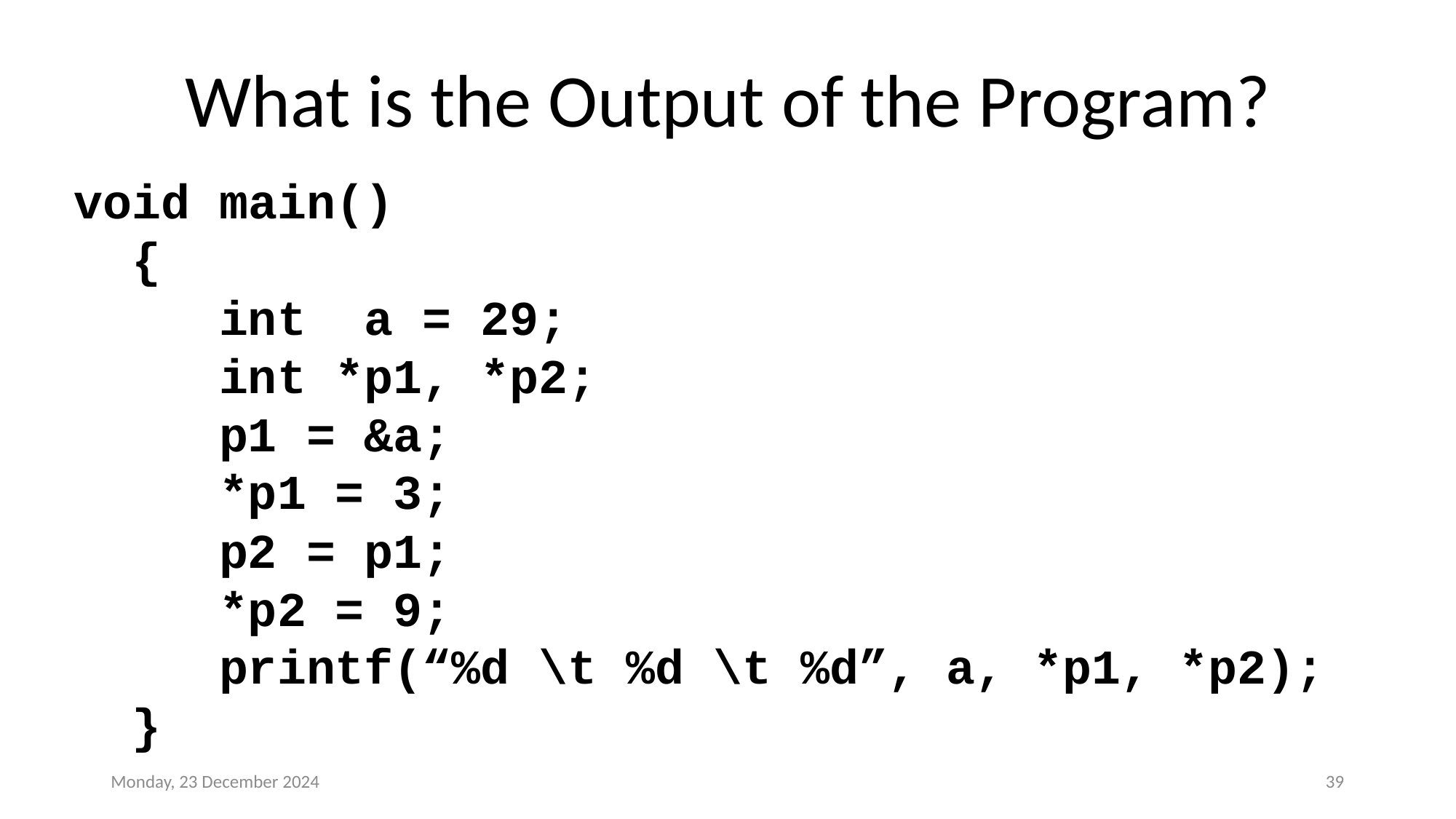

# What is the Output of the Program?
void main()
  {
     int  a = 29;
     int *p1, *p2;
     p1 = &a;
     *p1 = 3;
     p2 = p1;
     *p2 = 9;
     printf(“%d \t %d \t %d”, a, *p1, *p2);
  }
Monday, 23 December 2024
39